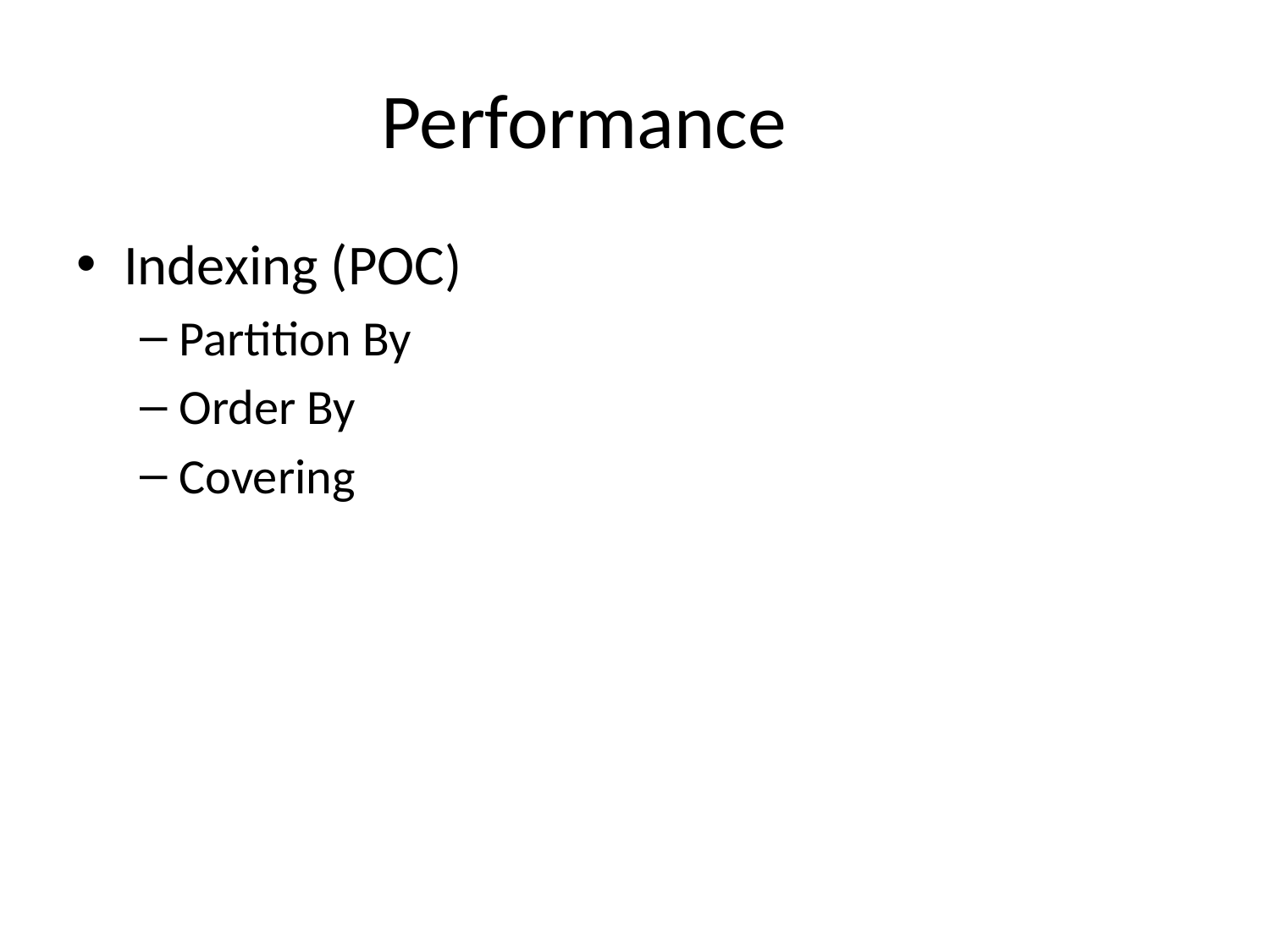

# Performance
Indexing (POC)
Partition By
Order By
Covering